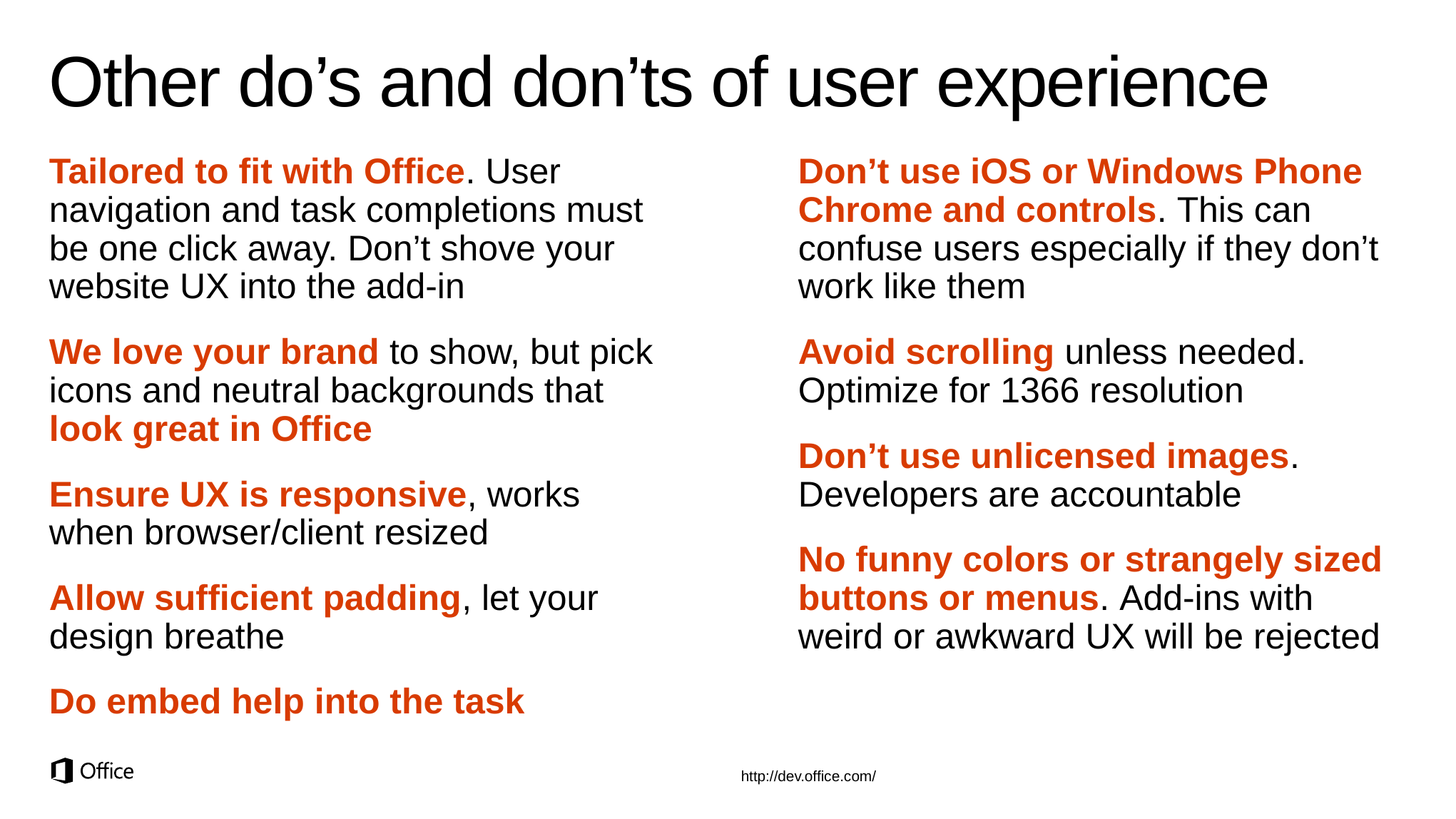

# Other do’s and don’ts of user experience
Tailored to fit with Office. User navigation and task completions must be one click away. Don’t shove your website UX into the add-in
We love your brand to show, but pick icons and neutral backgrounds that look great in Office
Ensure UX is responsive, works when browser/client resized
Allow sufficient padding, let your design breathe
Do embed help into the task
Don’t use iOS or Windows Phone Chrome and controls. This can
confuse users especially if they don’t work like them
Avoid scrolling unless needed.  Optimize for 1366 resolution
Don’t use unlicensed images. Developers are accountable
No funny colors or strangely sized buttons or menus. Add-ins with weird or awkward UX will be rejected